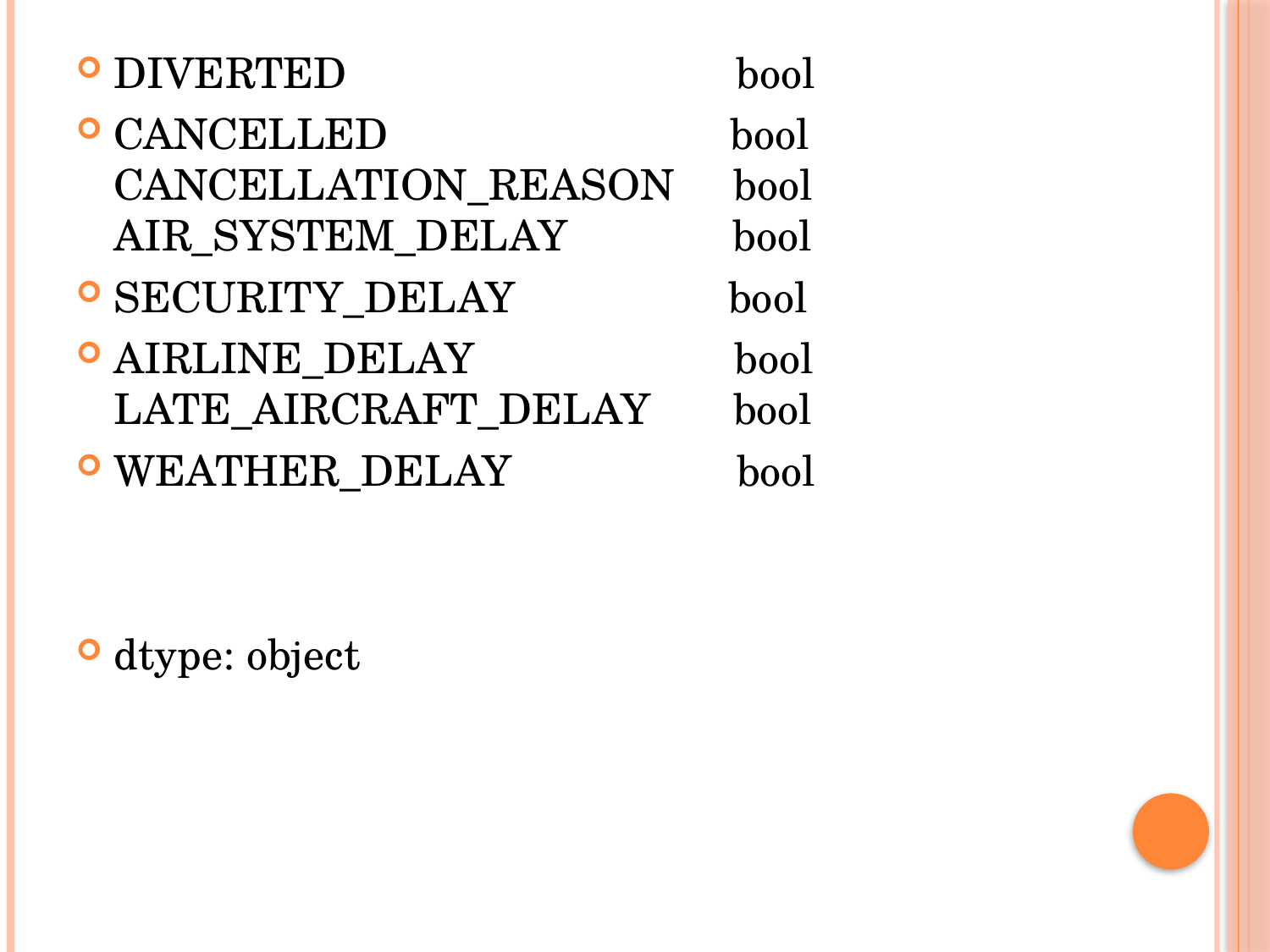

DIVERTED                                 bool
CANCELLED                             bool CANCELLATION_REASON     bool AIR_SYSTEM_DELAY              bool
SECURITY_DELAY                  bool
AIRLINE_DELAY                      bool LATE_AIRCRAFT_DELAY       bool
WEATHER_DELAY                   bool

dtype: object